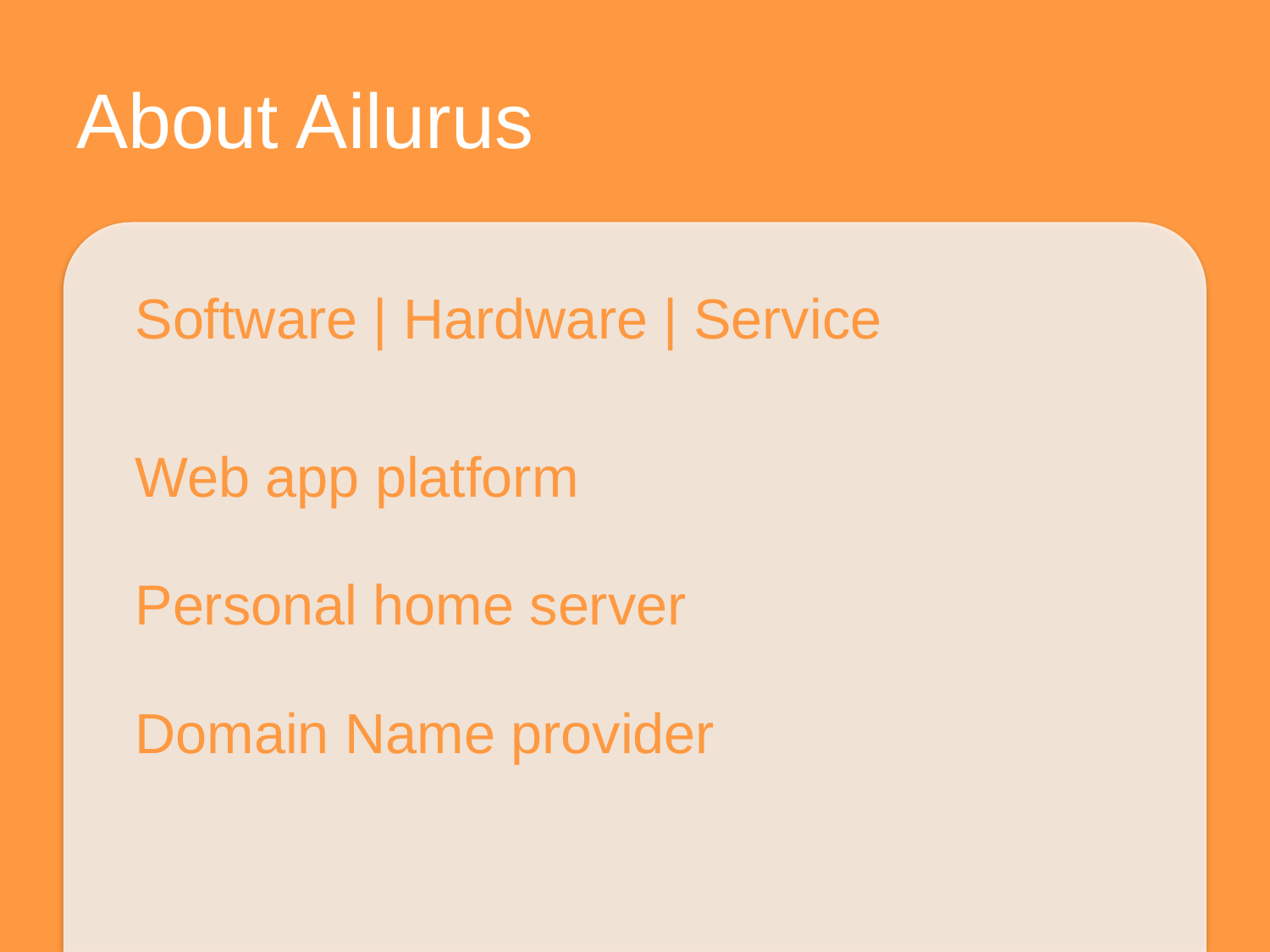

# About Ailurus

Software | Hardware | Service

Web app platform

Personal home server

Domain Name provider